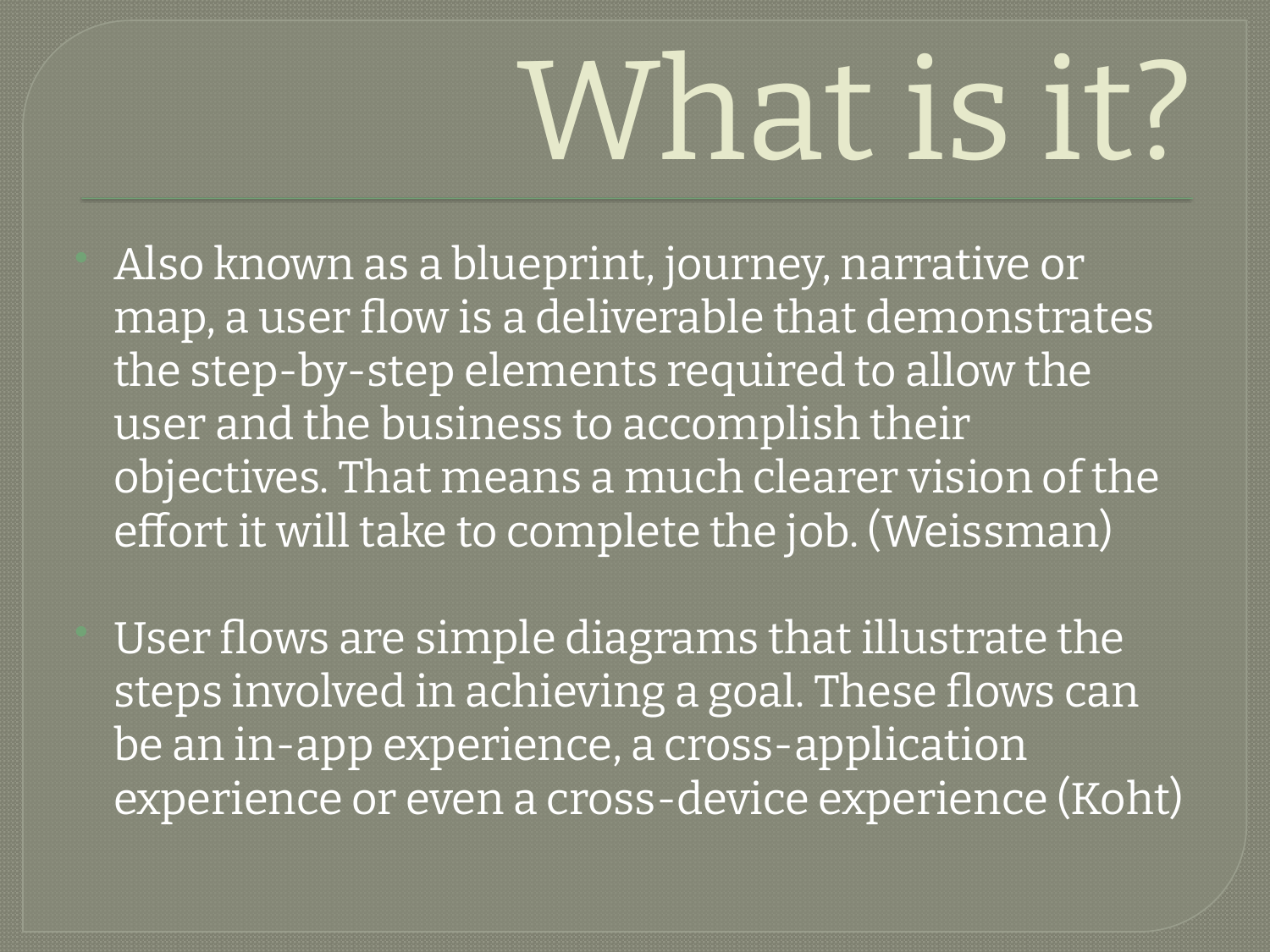

# What is it?
Also known as a blueprint, journey, narrative or map, a user flow is a deliverable that demonstrates the step-by-step elements required to allow the user and the business to accomplish their objectives. That means a much clearer vision of the effort it will take to complete the job. (Weissman)

User flows are simple diagrams that illustrate the steps involved in achieving a goal. These flows can be an in-app experience, a cross-application experience or even a cross-device experience (Koht)